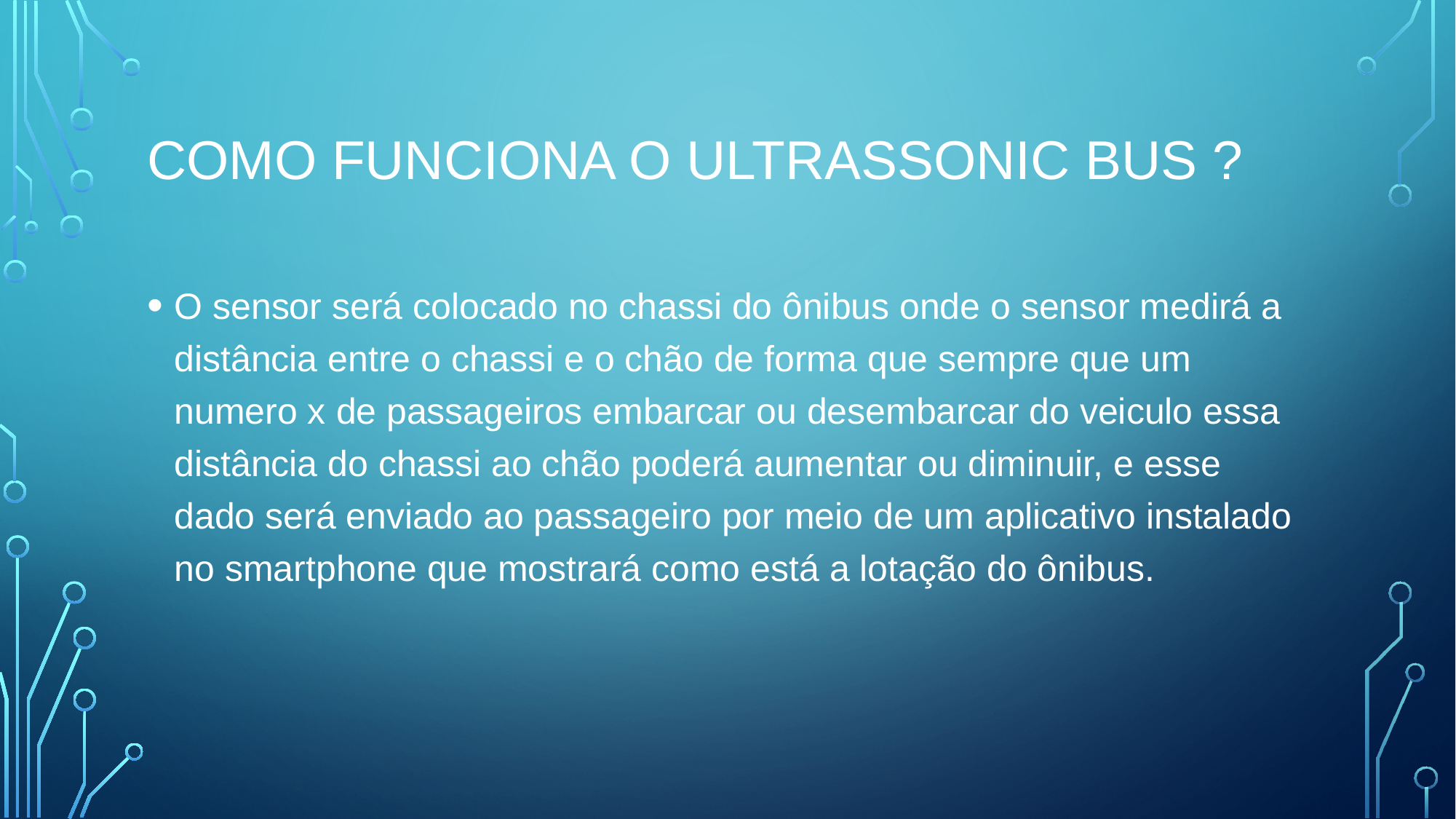

# Como Funciona o Ultrassonic bus ?
O sensor será colocado no chassi do ônibus onde o sensor medirá a distância entre o chassi e o chão de forma que sempre que um numero x de passageiros embarcar ou desembarcar do veiculo essa distância do chassi ao chão poderá aumentar ou diminuir, e esse dado será enviado ao passageiro por meio de um aplicativo instalado no smartphone que mostrará como está a lotação do ônibus.